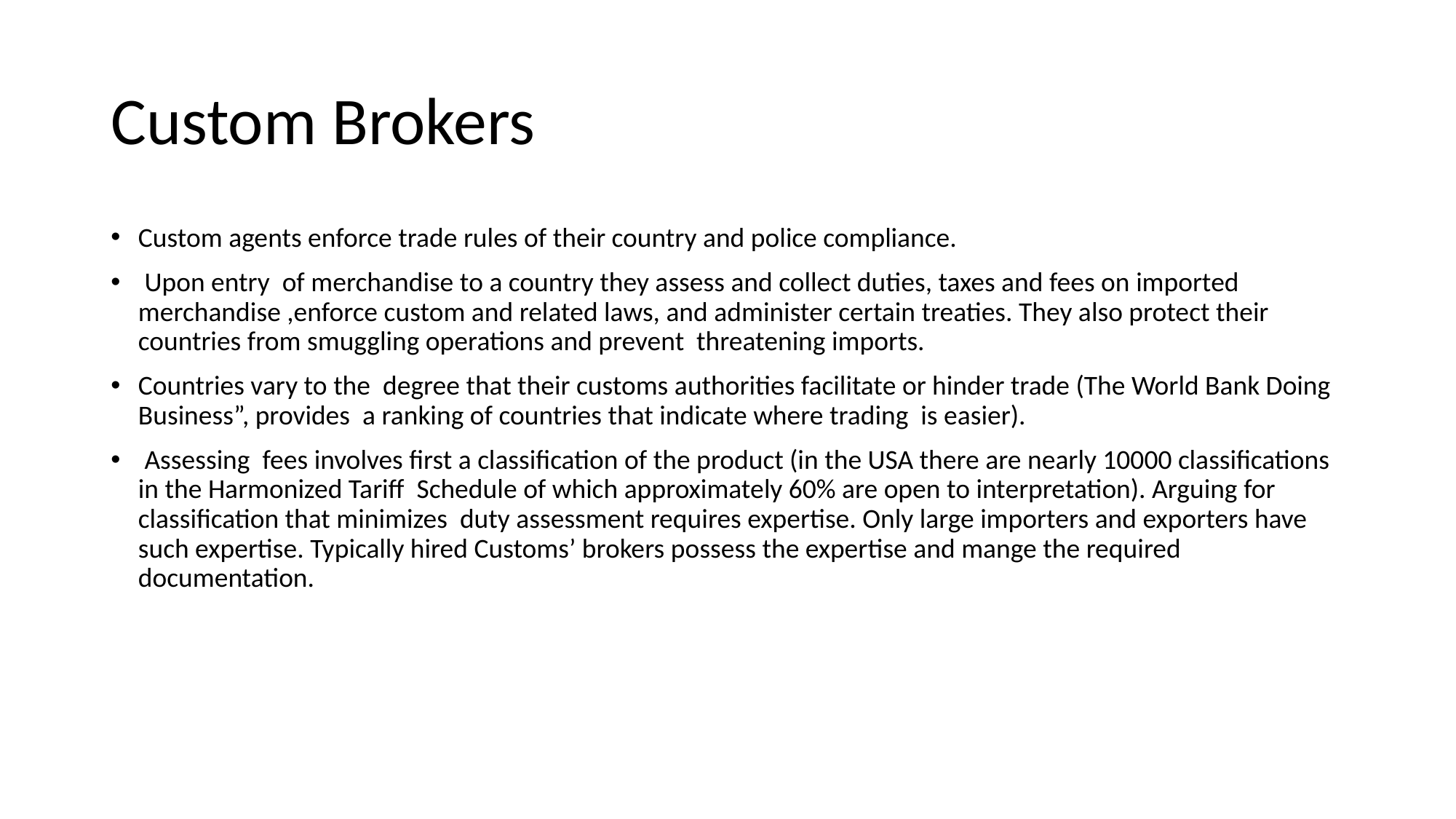

# Custom Brokers
Custom agents enforce trade rules of their country and police compliance.
 Upon entry  of merchandise to a country they assess and collect duties, taxes and fees on imported merchandise ,enforce custom and related laws, and administer certain treaties. They also protect their countries from smuggling operations and prevent  threatening imports.
Countries vary to the  degree that their customs authorities facilitate or hinder trade (The World Bank Doing Business”, provides  a ranking of countries that indicate where trading  is easier).
 Assessing  fees involves first a classification of the product (in the USA there are nearly 10000 classifications in the Harmonized Tariff  Schedule of which approximately 60% are open to interpretation). Arguing for classification that minimizes  duty assessment requires expertise. Only large importers and exporters have such expertise. Typically hired Customs’ brokers possess the expertise and mange the required documentation.